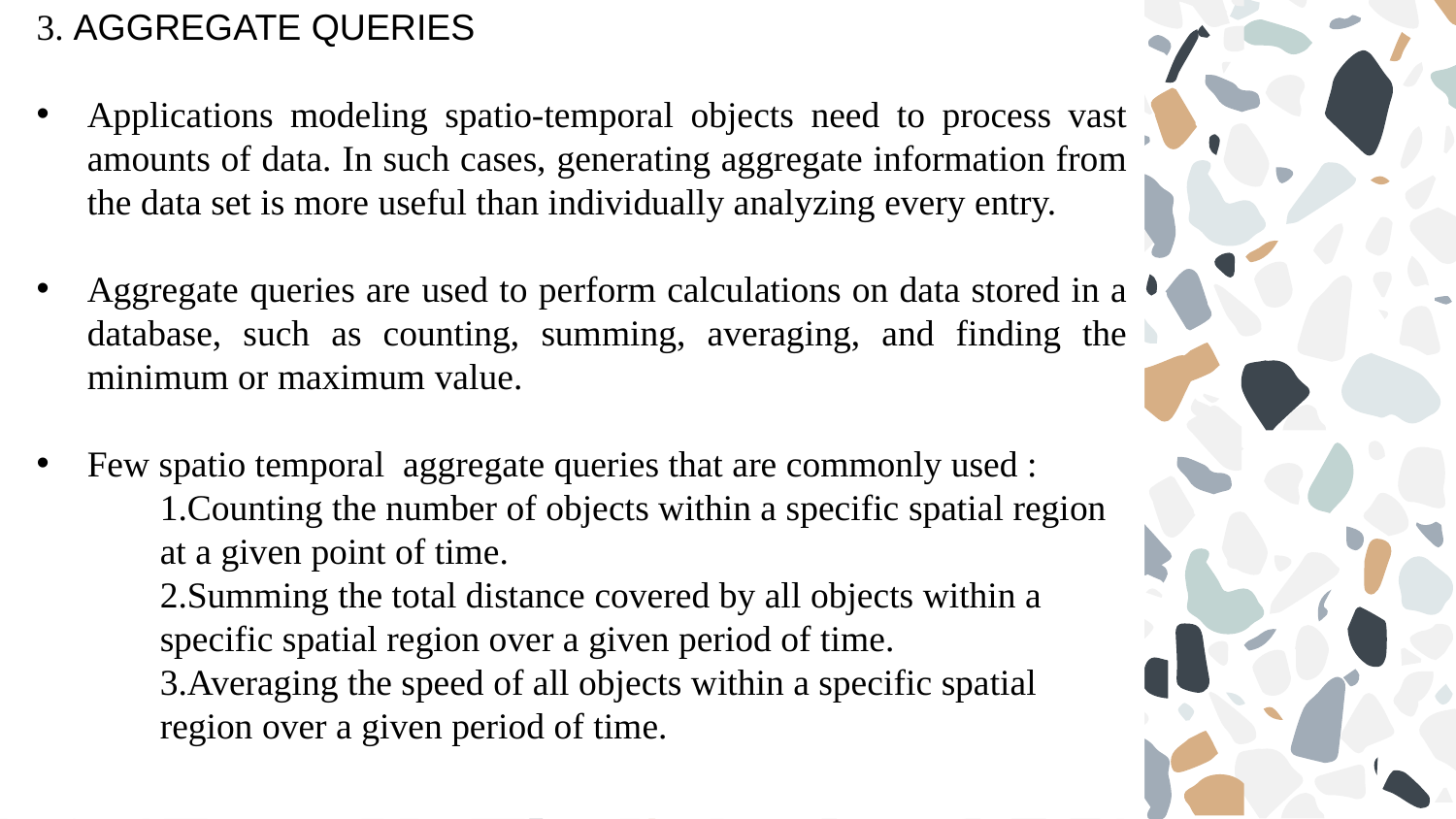

3. AGGREGATE QUERIES

Applications modeling spatio-temporal objects need to process vast amounts of data. In such cases, generating aggregate information from the data set is more useful than individually analyzing every entry.

Aggregate queries are used to perform calculations on data stored in a database, such as counting, summing, averaging, and finding the minimum or maximum value.

Few spatio temporal  aggregate queries that are commonly used :
	1.Counting the number of objects within a specific spatial region 	at a given point of time.
	2.Summing the total distance covered by all objects within a    	specific spatial region over a given period of time.
	3.Averaging the speed of all objects within a specific spatial 	region over a given period of time.